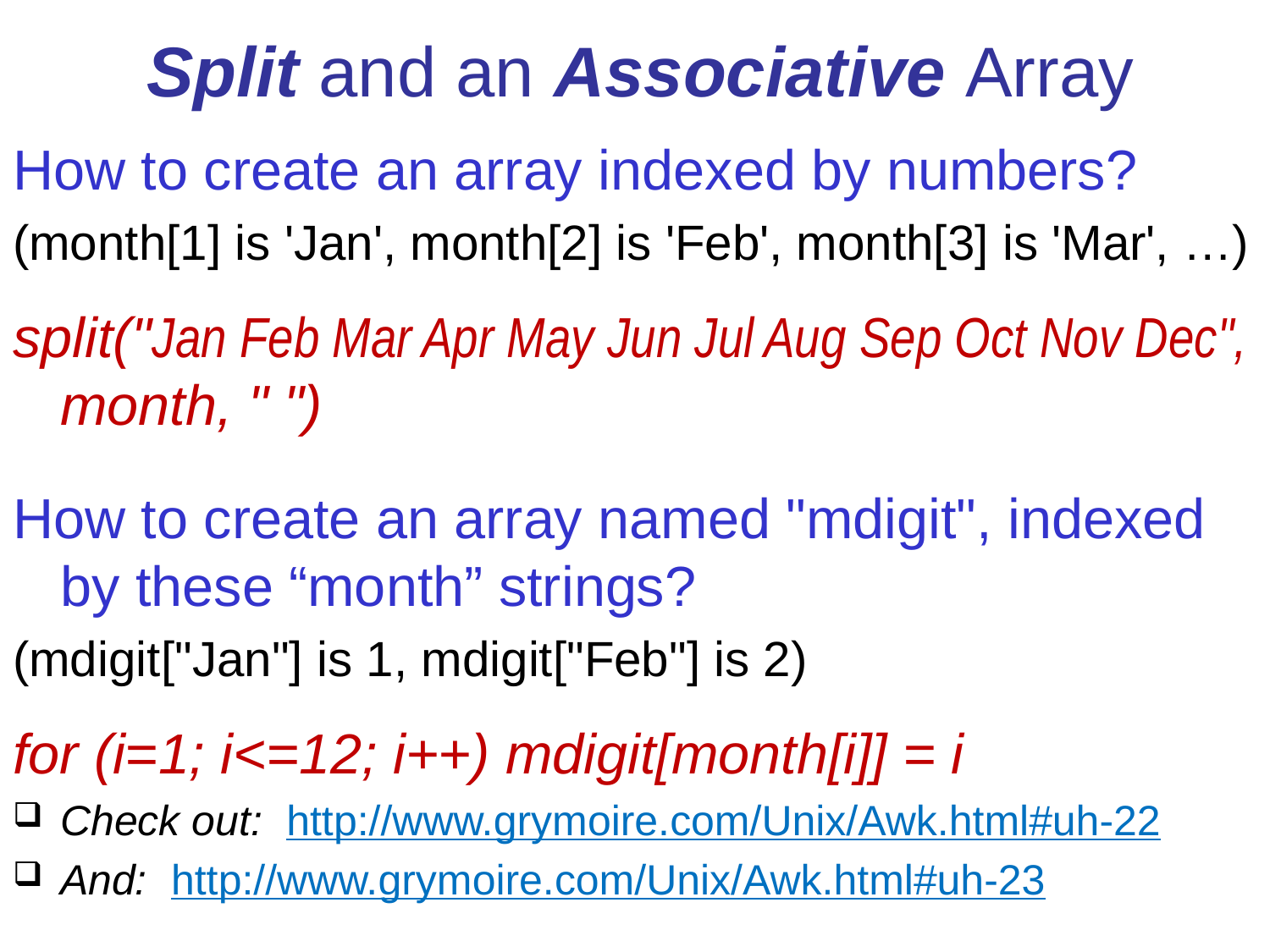

# Split and an Associative Array
How to create an array indexed by numbers?
(month[1] is 'Jan', month[2] is 'Feb', month[3] is 'Mar', …)

split("Jan Feb Mar Apr May Jun Jul Aug Sep Oct Nov Dec", month, " ")

How to create an array named "mdigit", indexed by these “month” strings?
(mdigit["Jan"] is 1, mdigit["Feb"] is 2)

for (i=1; i<=12; i++) mdigit[month[i]] = i
Check out:  http://www.grymoire.com/Unix/Awk.html#uh-22
And:  http://www.grymoire.com/Unix/Awk.html#uh-23